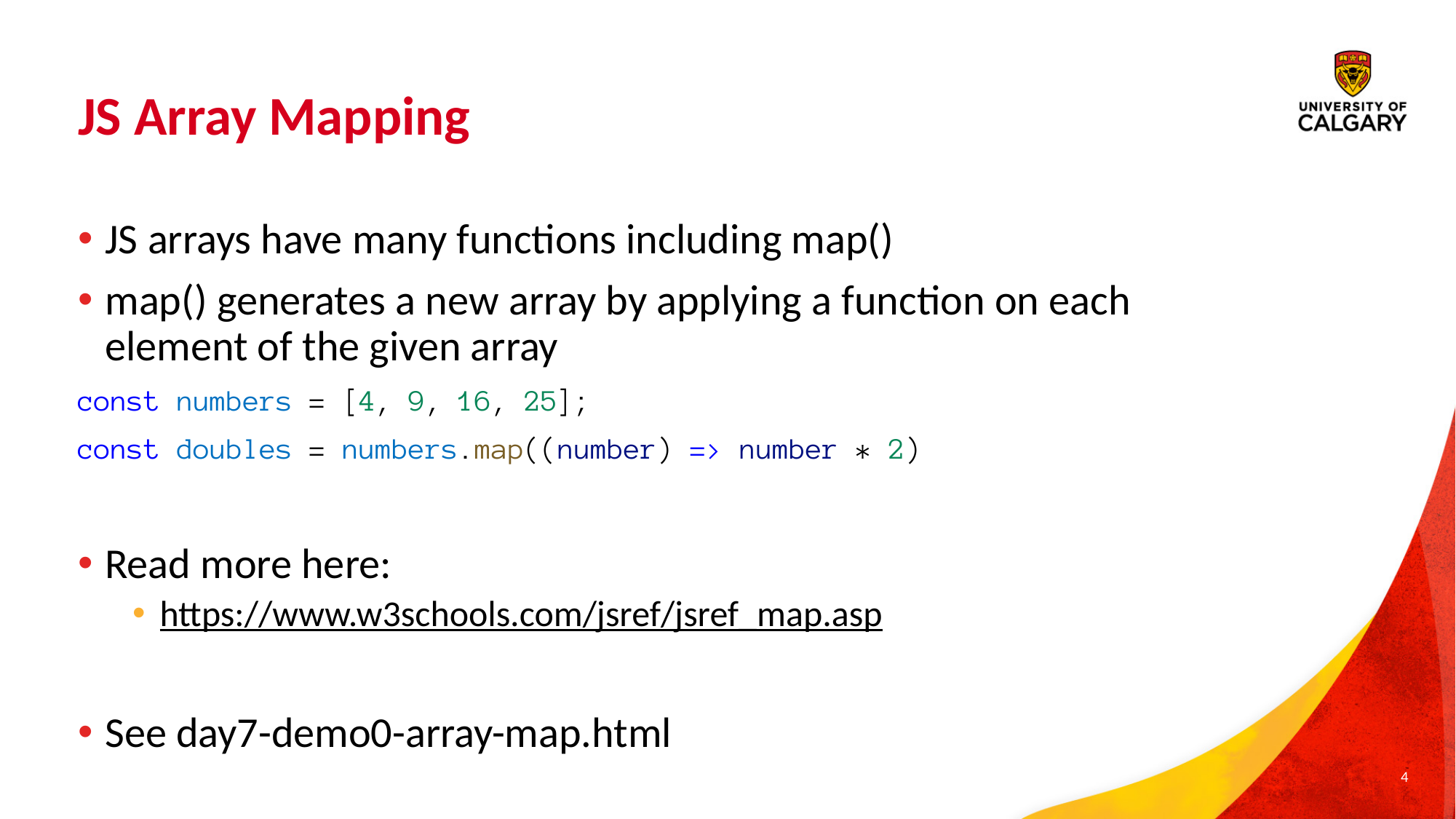

# JS Array Mapping
JS arrays have many functions including map()
map() generates a new array by applying a function on each element of the given array
const numbers = [4, 9, 16, 25];
const doubles = numbers.map((number) => number * 2)

Read more here:
https://www.w3schools.com/jsref/jsref_map.asp

See day7-demo0-array-map.html
4